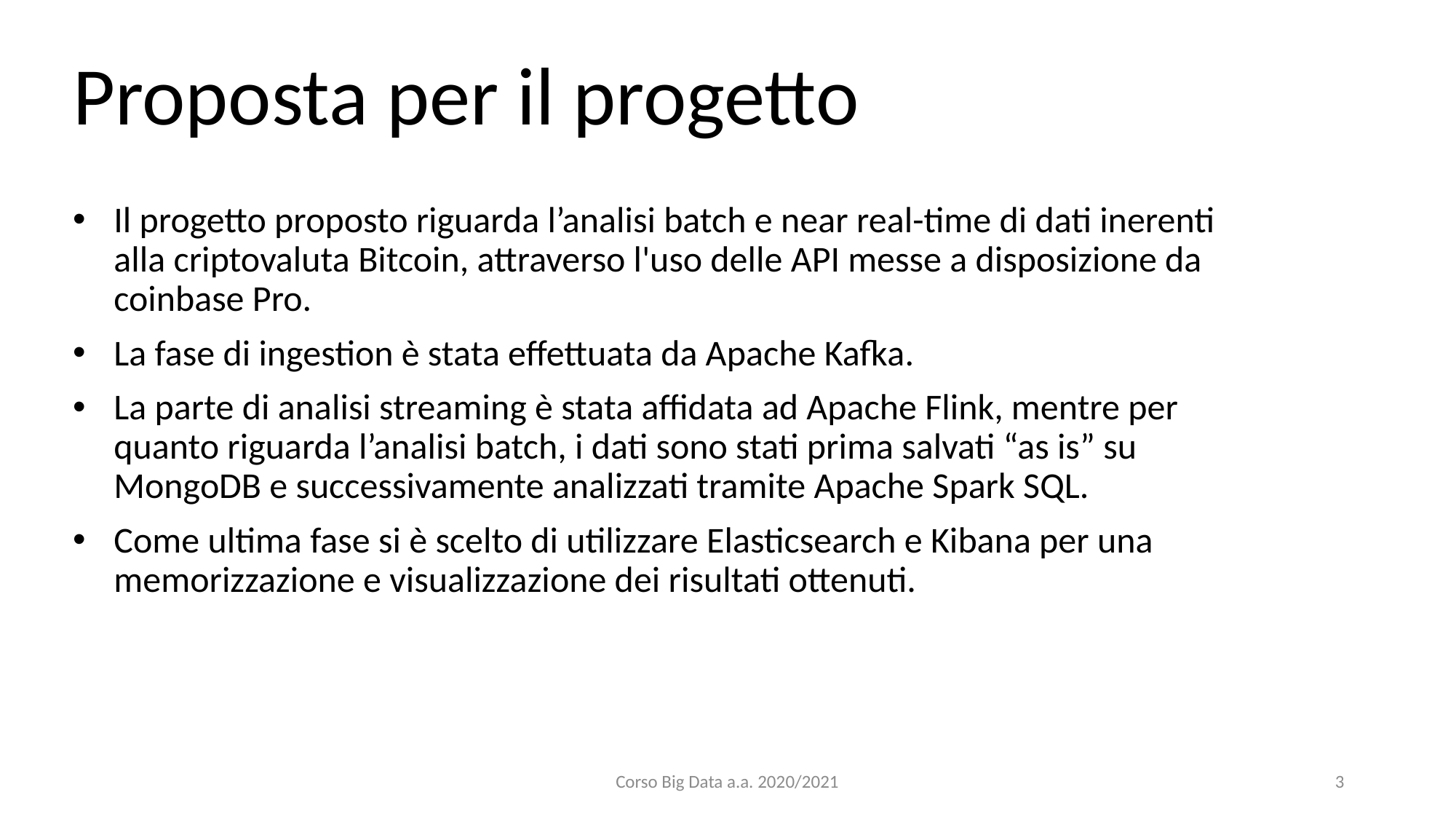

# Proposta per il progetto
Il progetto proposto riguarda l’analisi batch e near real-time di dati inerenti alla criptovaluta Bitcoin, attraverso l'uso delle API messe a disposizione da coinbase Pro.
La fase di ingestion è stata effettuata da Apache Kafka.
La parte di analisi streaming è stata affidata ad Apache Flink, mentre per quanto riguarda l’analisi batch, i dati sono stati prima salvati “as is” su MongoDB e successivamente analizzati tramite Apache Spark SQL.
Come ultima fase si è scelto di utilizzare Elasticsearch e Kibana per una memorizzazione e visualizzazione dei risultati ottenuti.

Corso Big Data a.a. 2020/2021
3